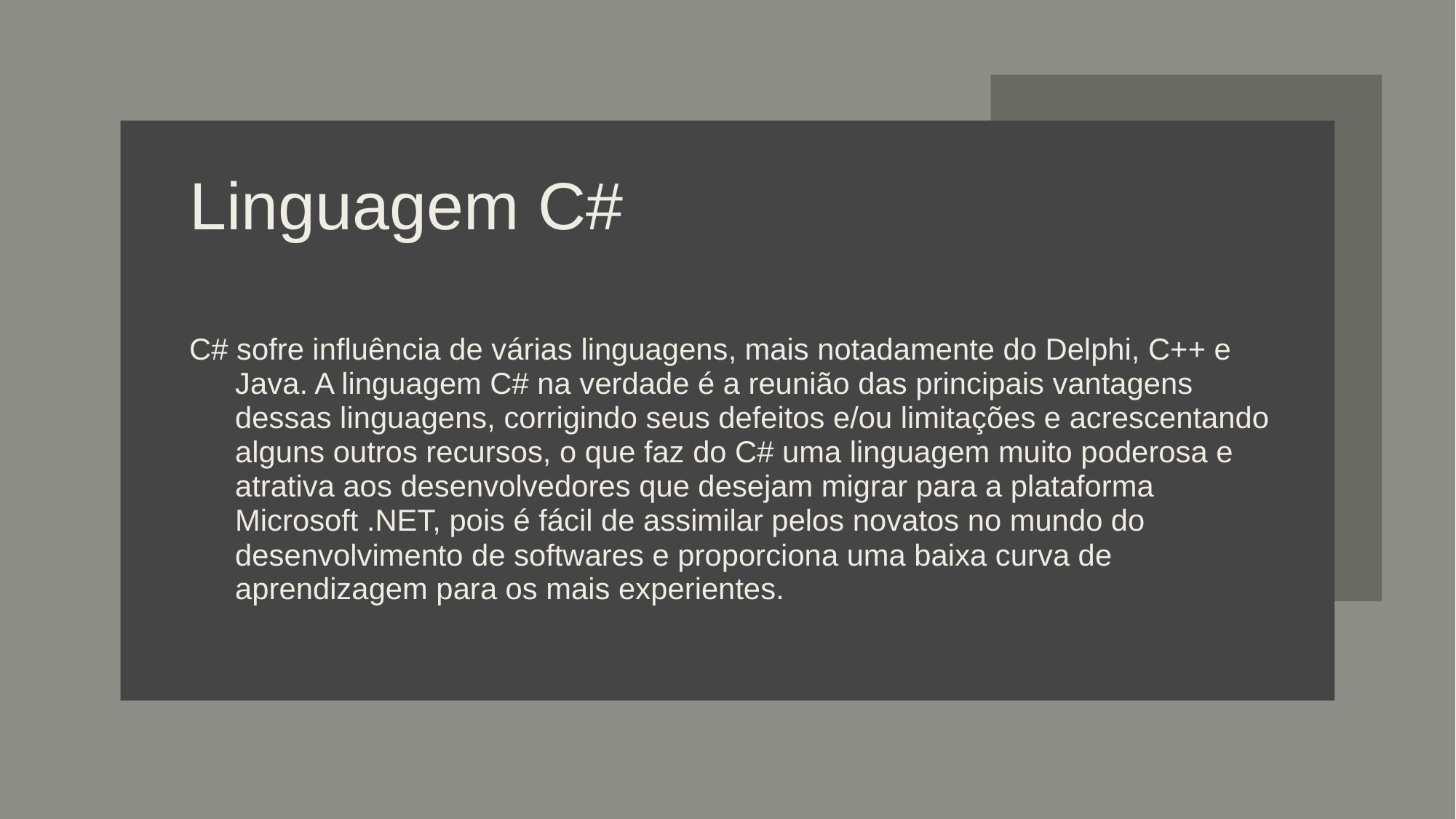

# Linguagem C#
C# sofre influência de várias linguagens, mais notadamente do Delphi, C++ e Java. A linguagem C# na verdade é a reunião das principais vantagens dessas linguagens, corrigindo seus defeitos e/ou limitações e acrescentando alguns outros recursos, o que faz do C# uma linguagem muito poderosa e atrativa aos desenvolvedores que desejam migrar para a plataforma Microsoft .NET, pois é fácil de assimilar pelos novatos no mundo do desenvolvimento de softwares e proporciona uma baixa curva de aprendizagem para os mais experientes.